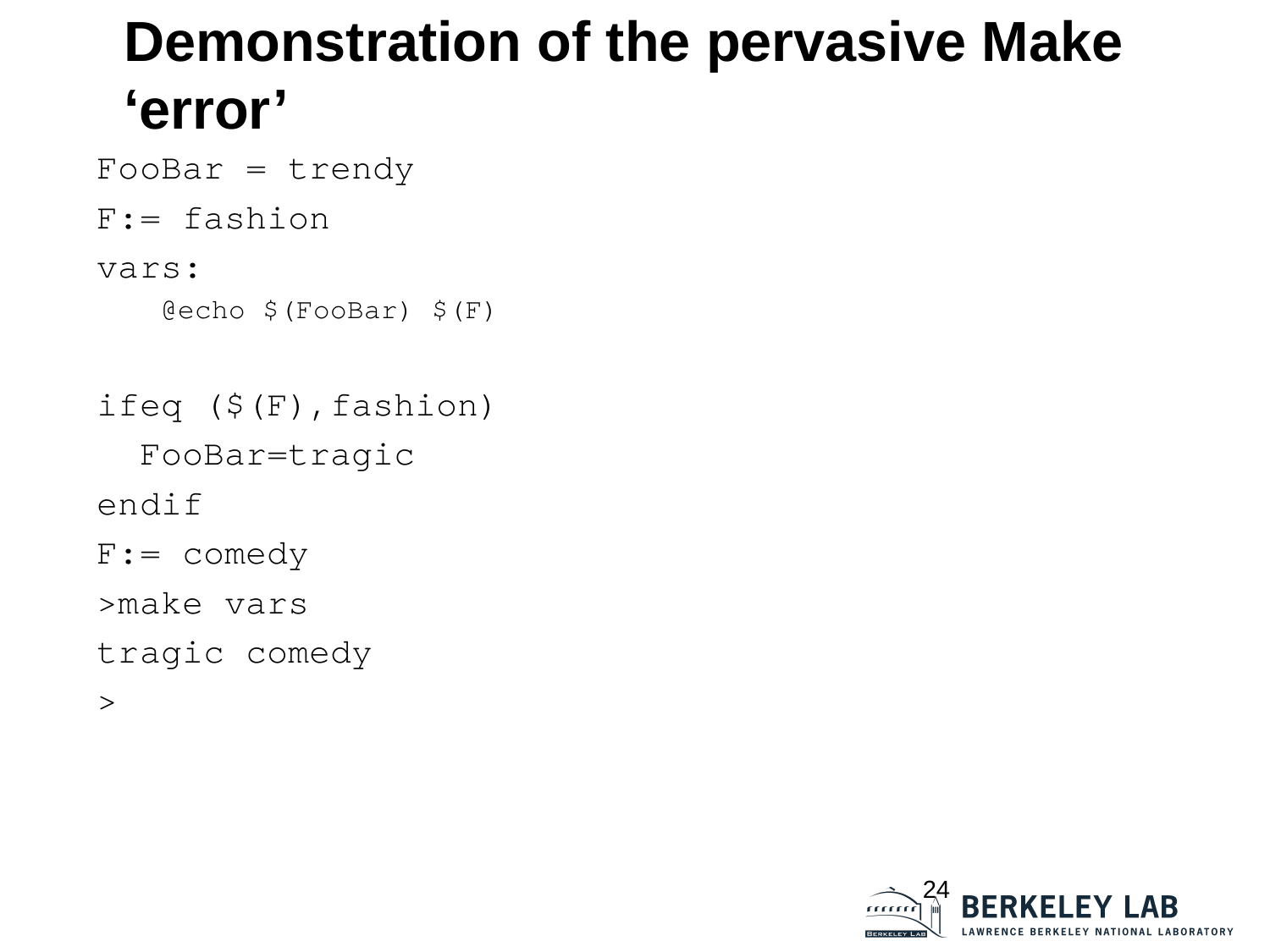

# Demonstration of the pervasive Make ‘error’
FooBar = trendy
F:= fashion
vars:
@echo $(FooBar) $(F)

ifeq ($(F),fashion)
  FooBar=tragic
endif
F:= comedy
>make vars
tragic comedy
>

24